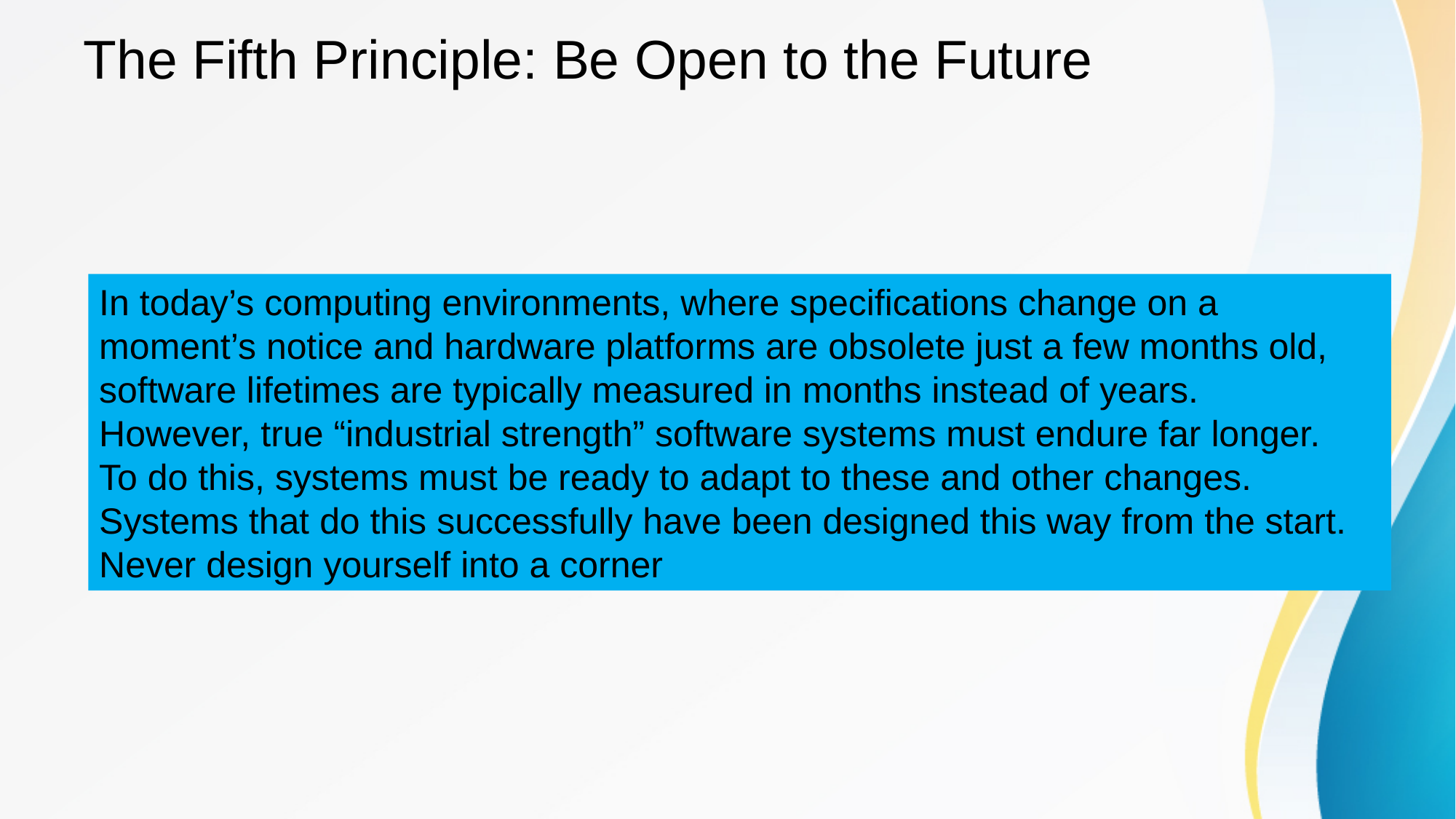

# The Fifth Principle: Be Open to the Future
In today’s computing environments, where specifications change on a moment’s notice and hardware platforms are obsolete just a few months old, software lifetimes are typically measured in months instead of years.
However, true “industrial strength” software systems must endure far longer.
To do this, systems must be ready to adapt to these and other changes.
Systems that do this successfully have been designed this way from the start. Never design yourself into a corner